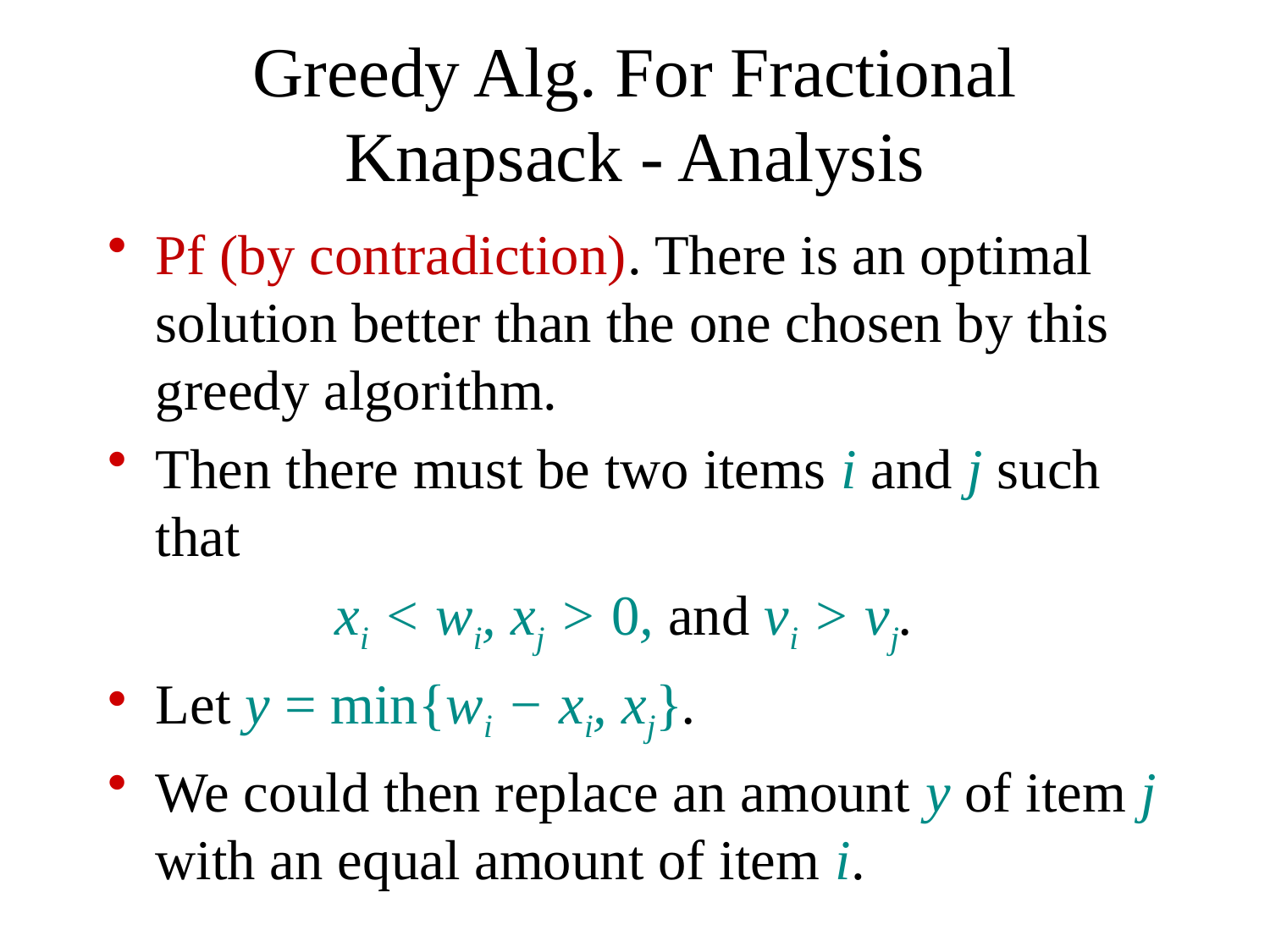

# Greedy Alg. For Fractional Knapsack - Analysis
Pf (by contradiction). There is an optimal solution better than the one chosen by this greedy algorithm.
Then there must be two items i and j such that
                xi < wi, xj > 0, and vi > vj.
Let y = min{wi − xi, xj}.
We could then replace an amount y of item j with an equal amount of item i.
48